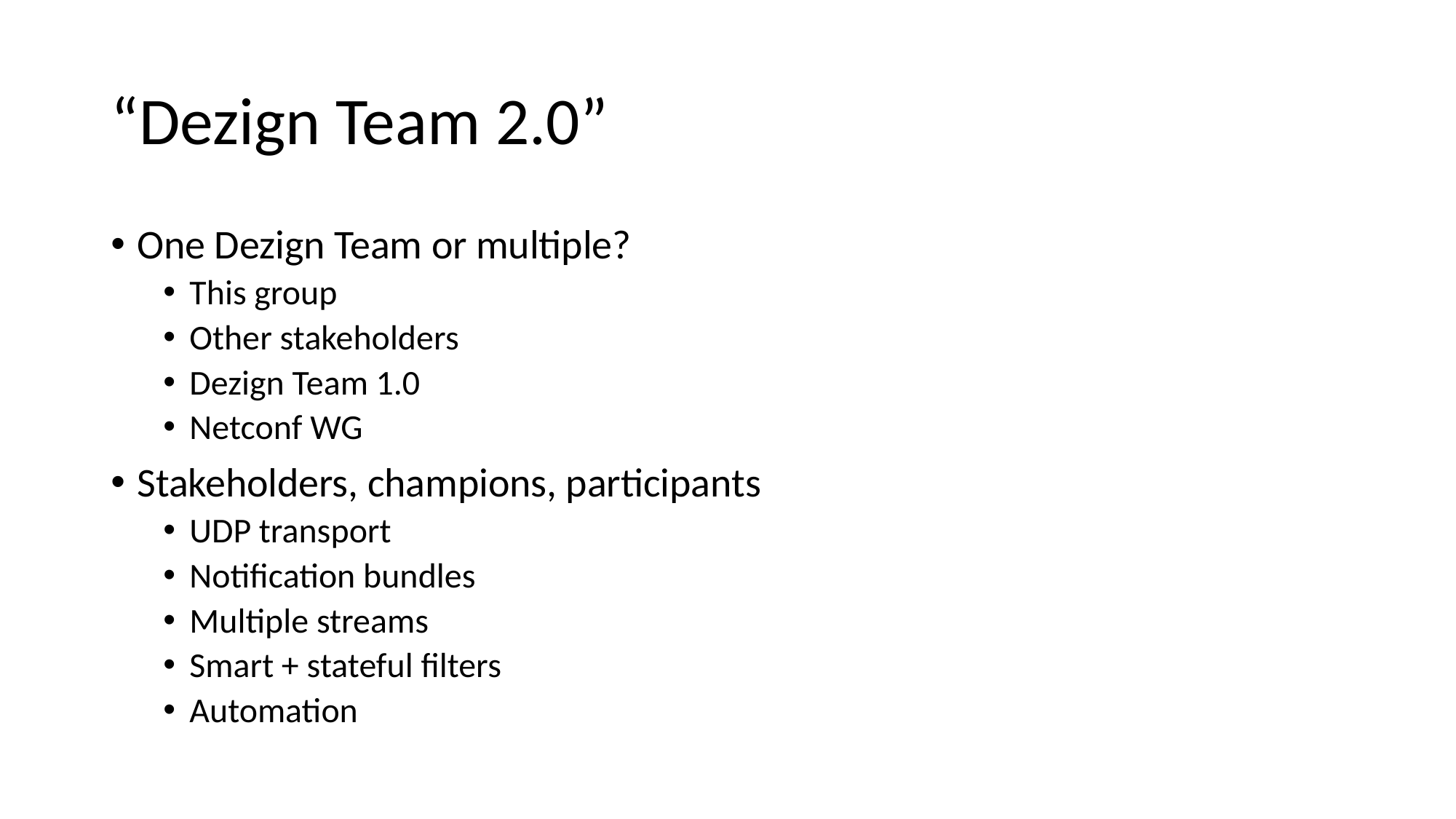

# “Dezign Team 2.0”
One Dezign Team or multiple?
This group
Other stakeholders
Dezign Team 1.0
Netconf WG
Stakeholders, champions, participants
UDP transport
Notification bundles
Multiple streams
Smart + stateful filters
Automation